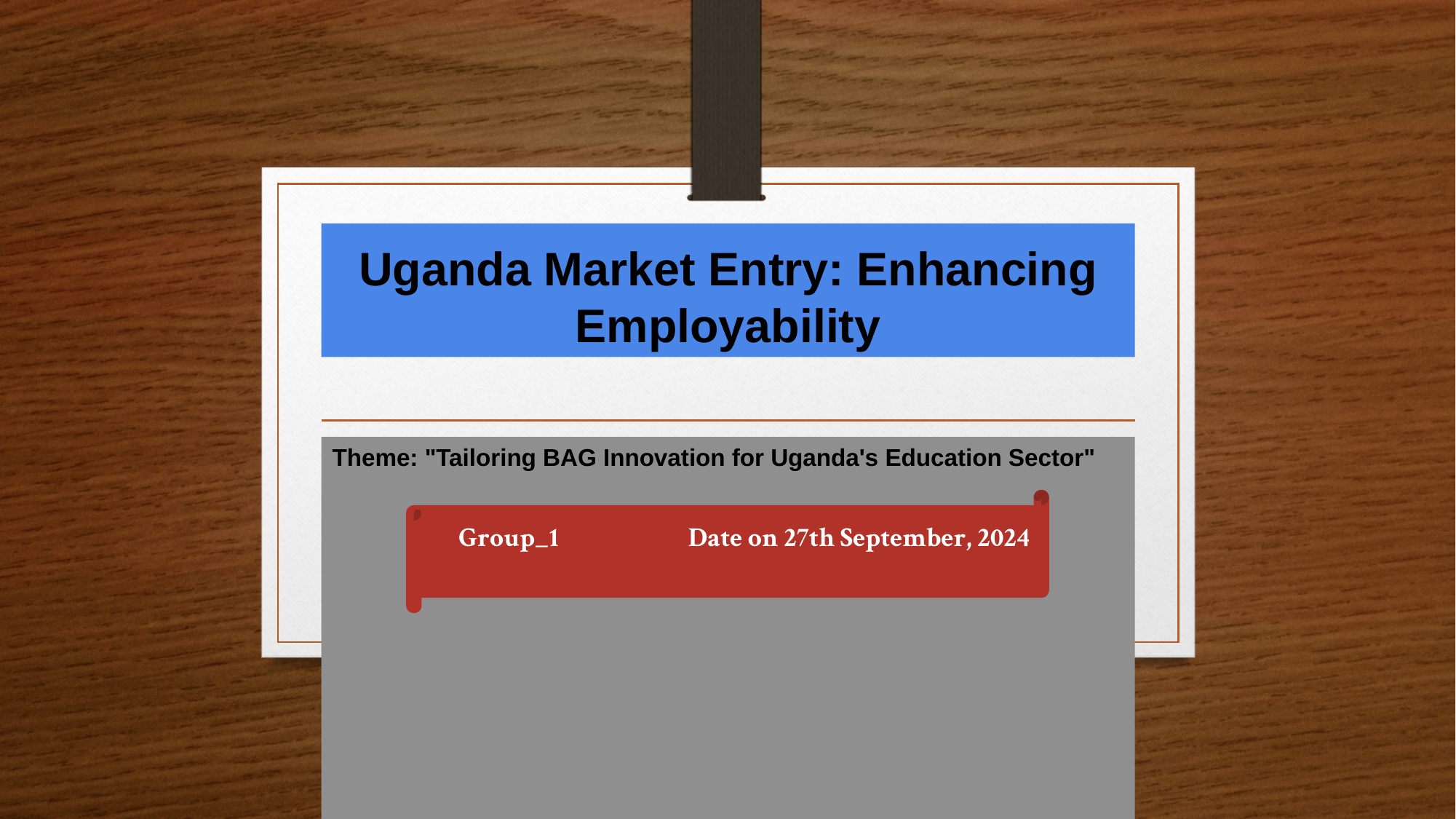

# Uganda Market Entry: Enhancing Employability
Theme: "Tailoring BAG Innovation for Uganda's Education Sector"
Group_1                       Date on 27th September, 2024